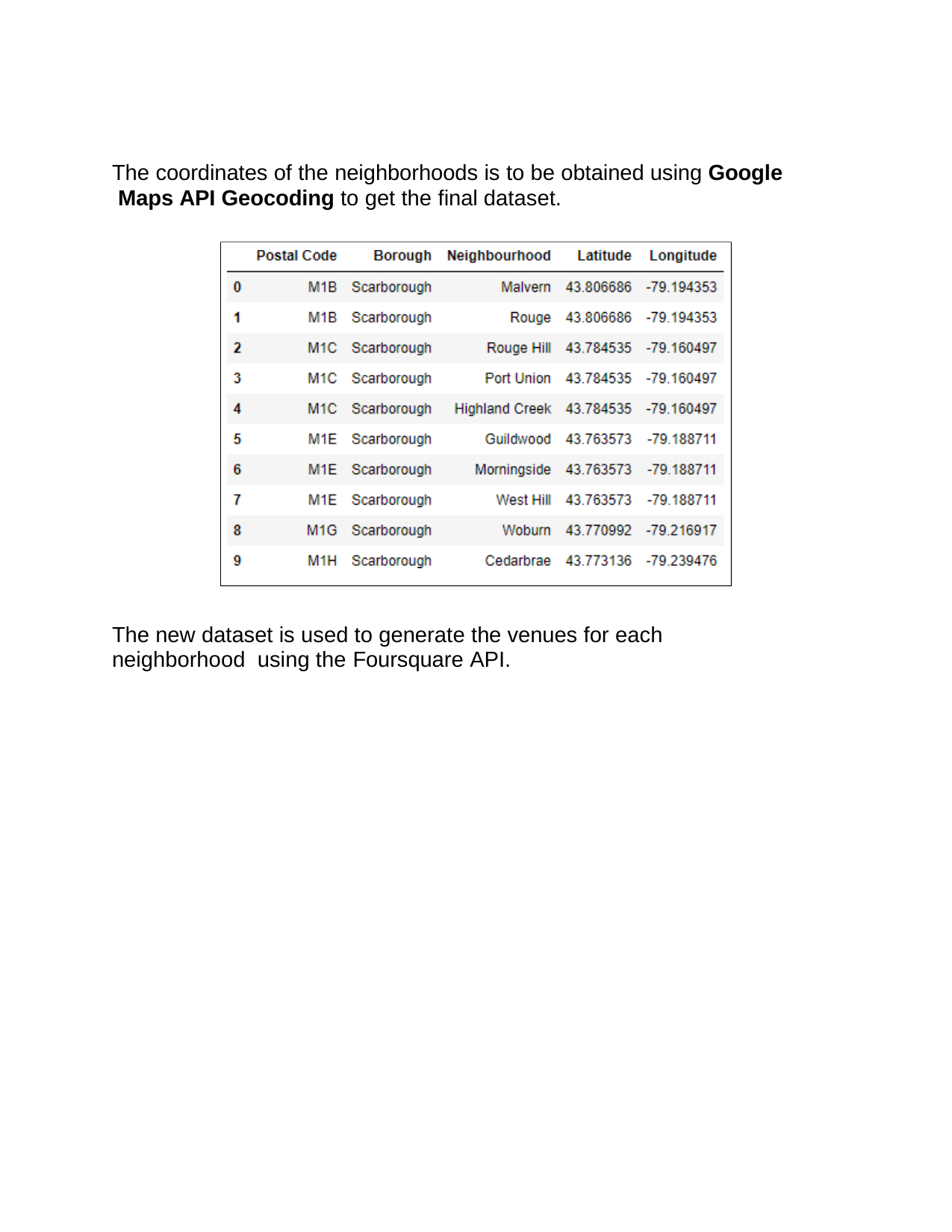

The coordinates of the neighborhoods is to be obtained using Google  Maps API Geocoding to get the final dataset.

The new dataset is used to generate the venues for each neighborhood  using the Foursquare API.